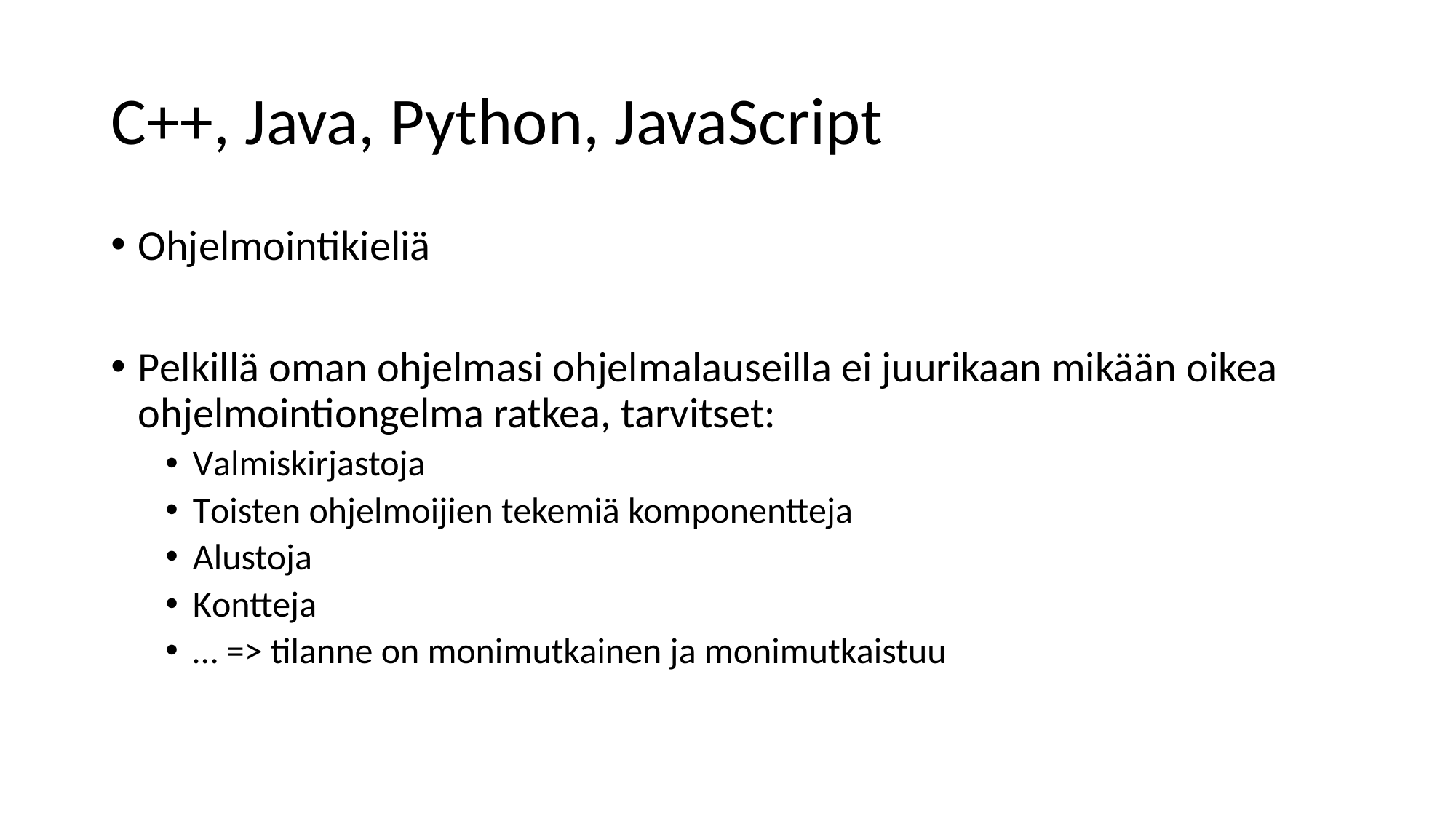

# C++, Java, Python, JavaScript
Ohjelmointikieliä

Pelkillä oman ohjelmasi ohjelmalauseilla ei juurikaan mikään oikea ohjelmointiongelma ratkea, tarvitset:
Valmiskirjastoja
Toisten ohjelmoijien tekemiä komponentteja
Alustoja
Kontteja
… => tilanne on monimutkainen ja monimutkaistuu